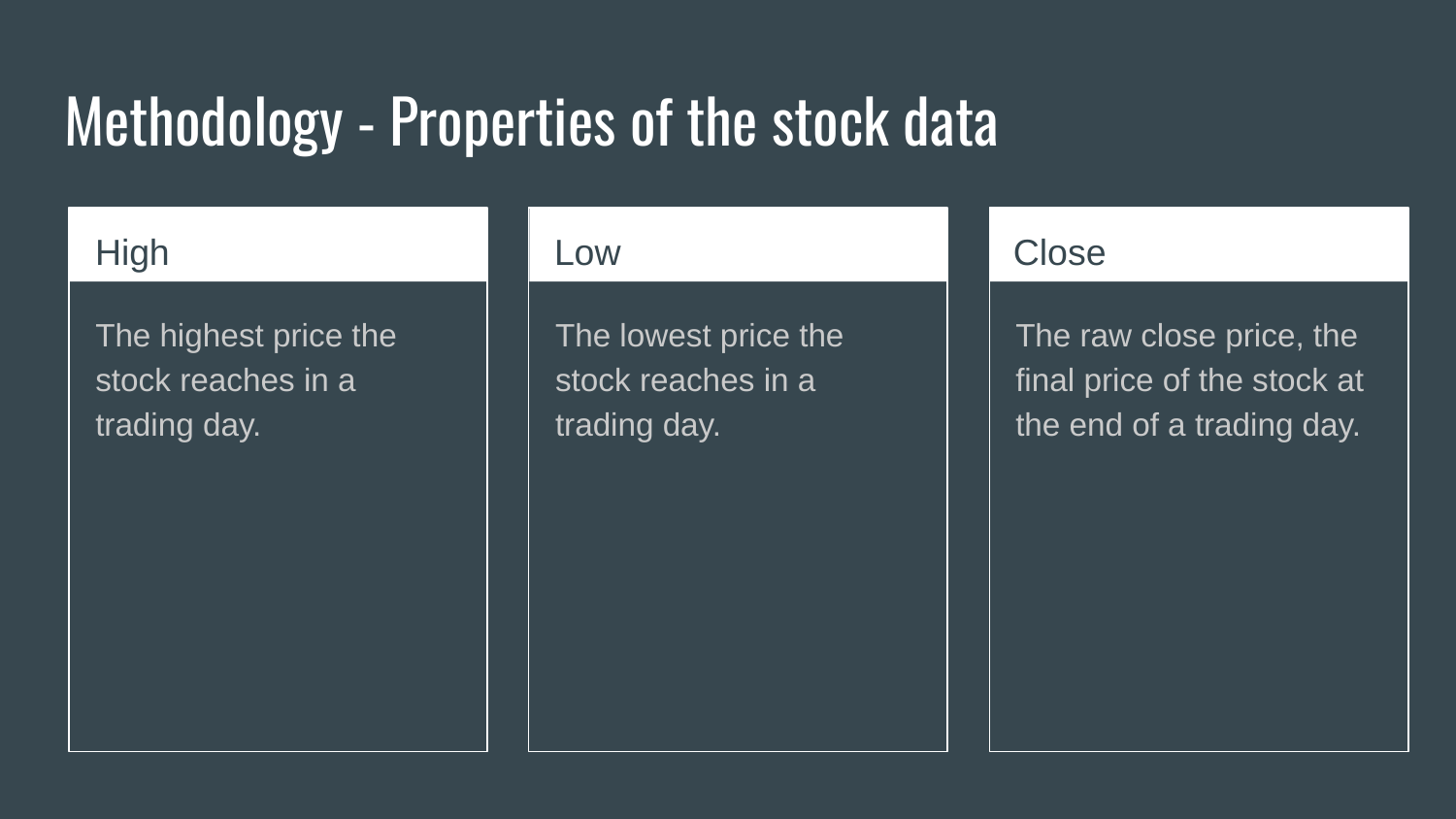

# Methodology - Properties of the stock data

High

Low

Close

The highest price the stock reaches in a trading day.
The lowest price the stock reaches in a trading day.

The raw close price, the final price of the stock at the end of a trading day.